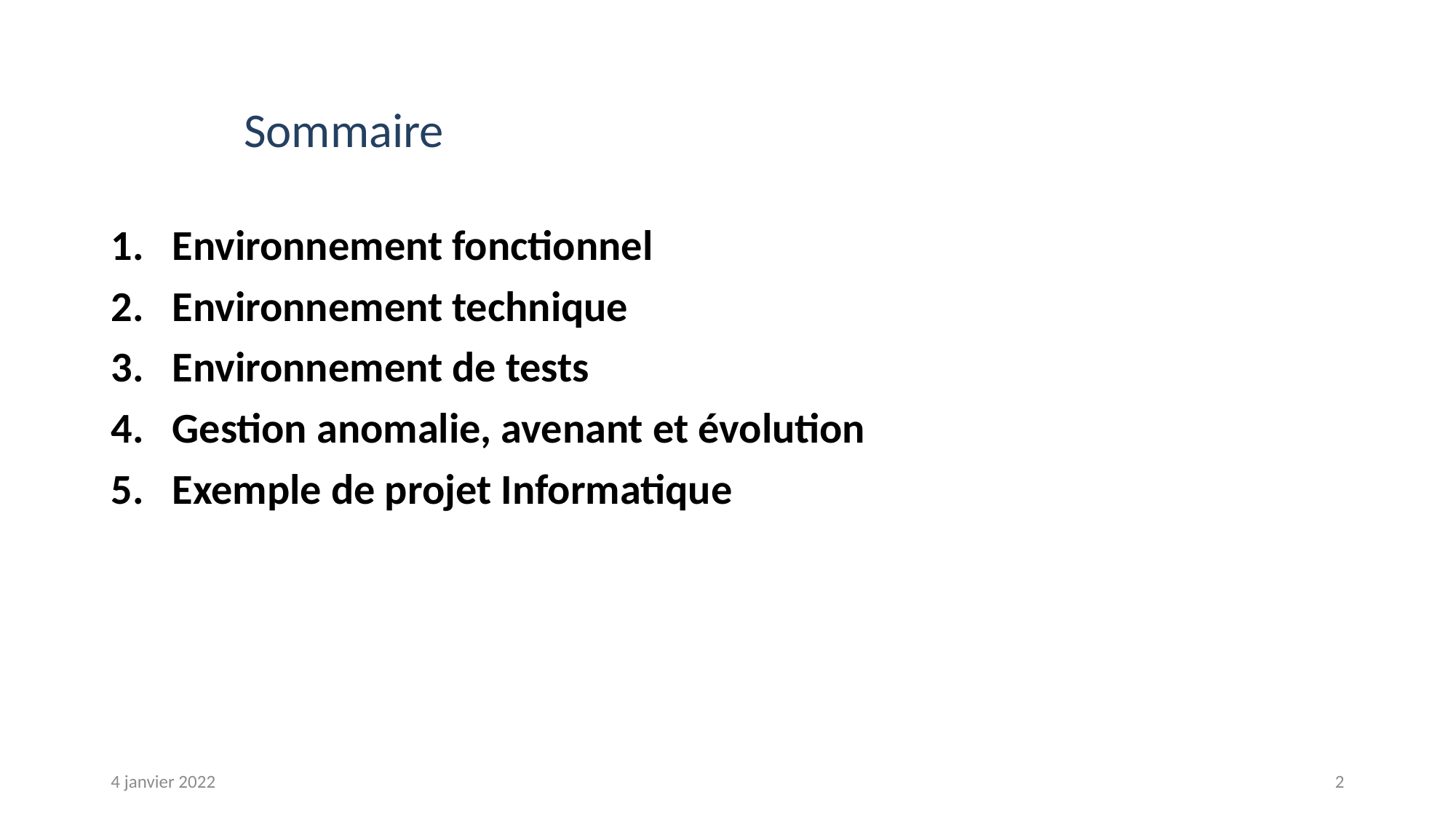

# Sommaire
Environnement fonctionnel
Environnement technique
Environnement de tests
Gestion anomalie, avenant et évolution
Exemple de projet Informatique

4 janvier 2022
2